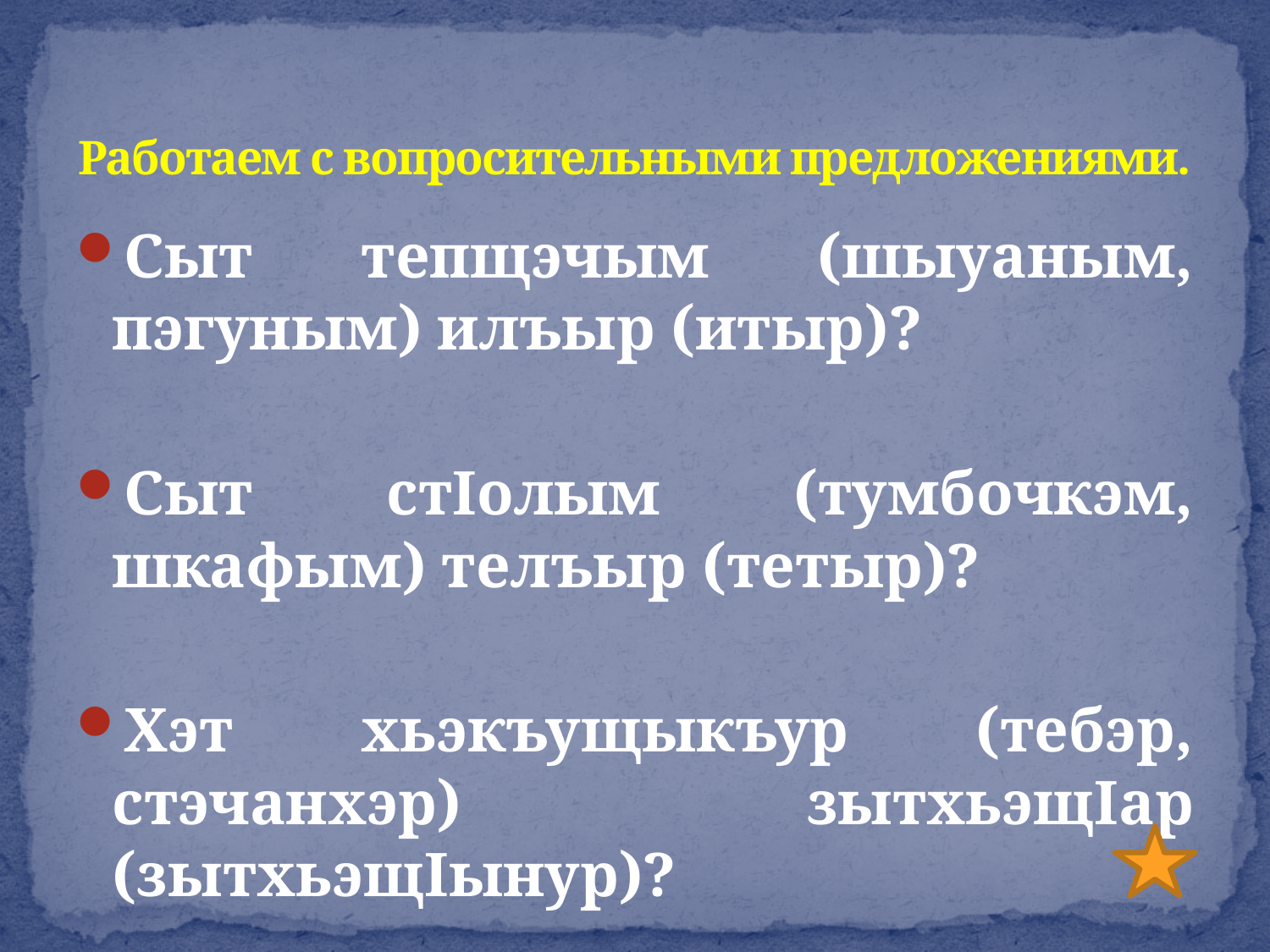

# Работаем с вопросительными предложениями.
Сыт тепщэчым (шыуаным, пэгуным) илъыр (итыр)?

Сыт стIолым (тумбочкэм, шкафым) телъыр (тетыр)?

Хэт хьэкъущыкъур (тебэр, стэчанхэр) зытхьэщIар (зытхьэщIынур)?